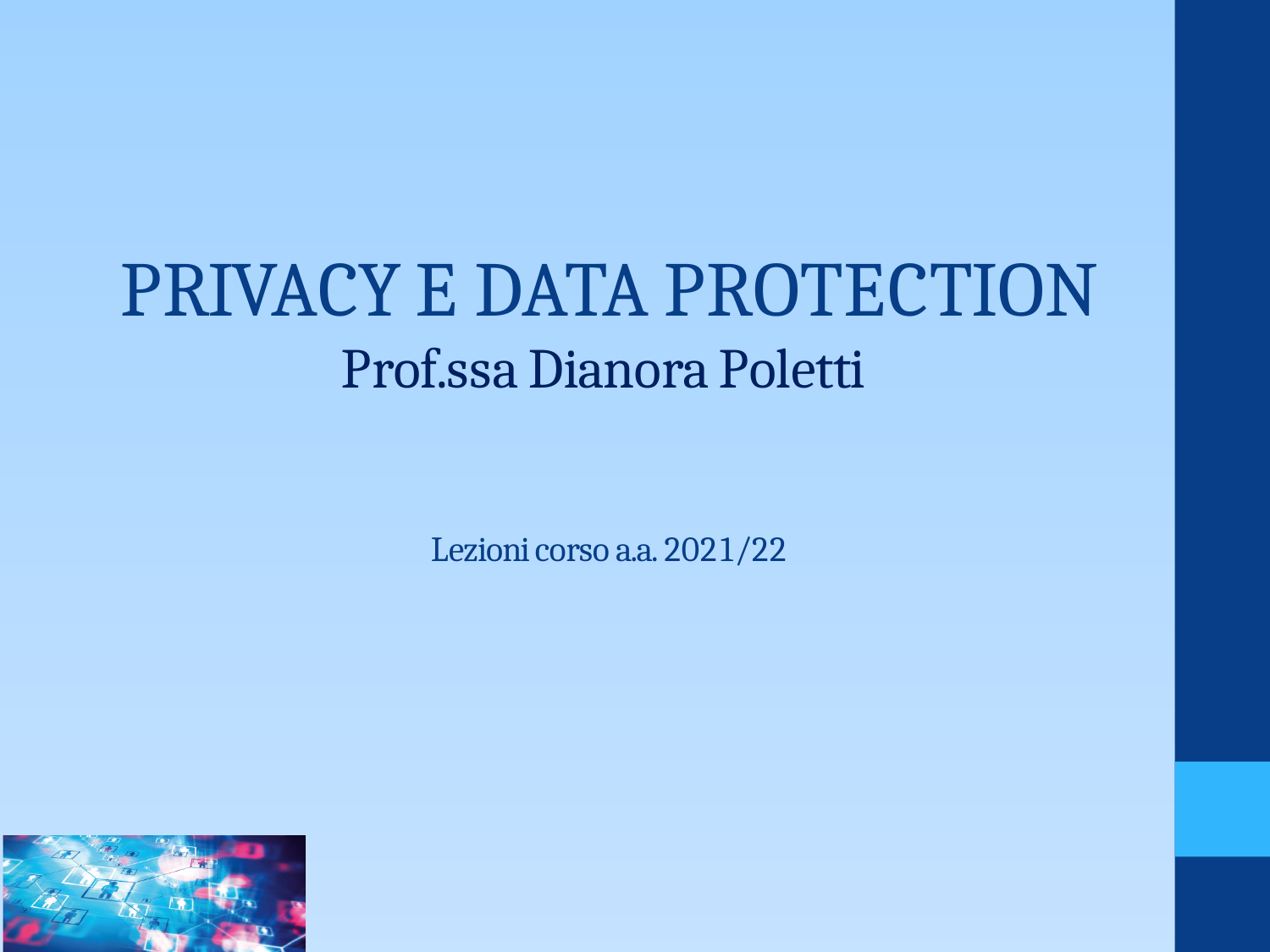

# Privacy e Data Protection Prof.ssa Dianora Poletti Lezioni corso a.a. 2021/22